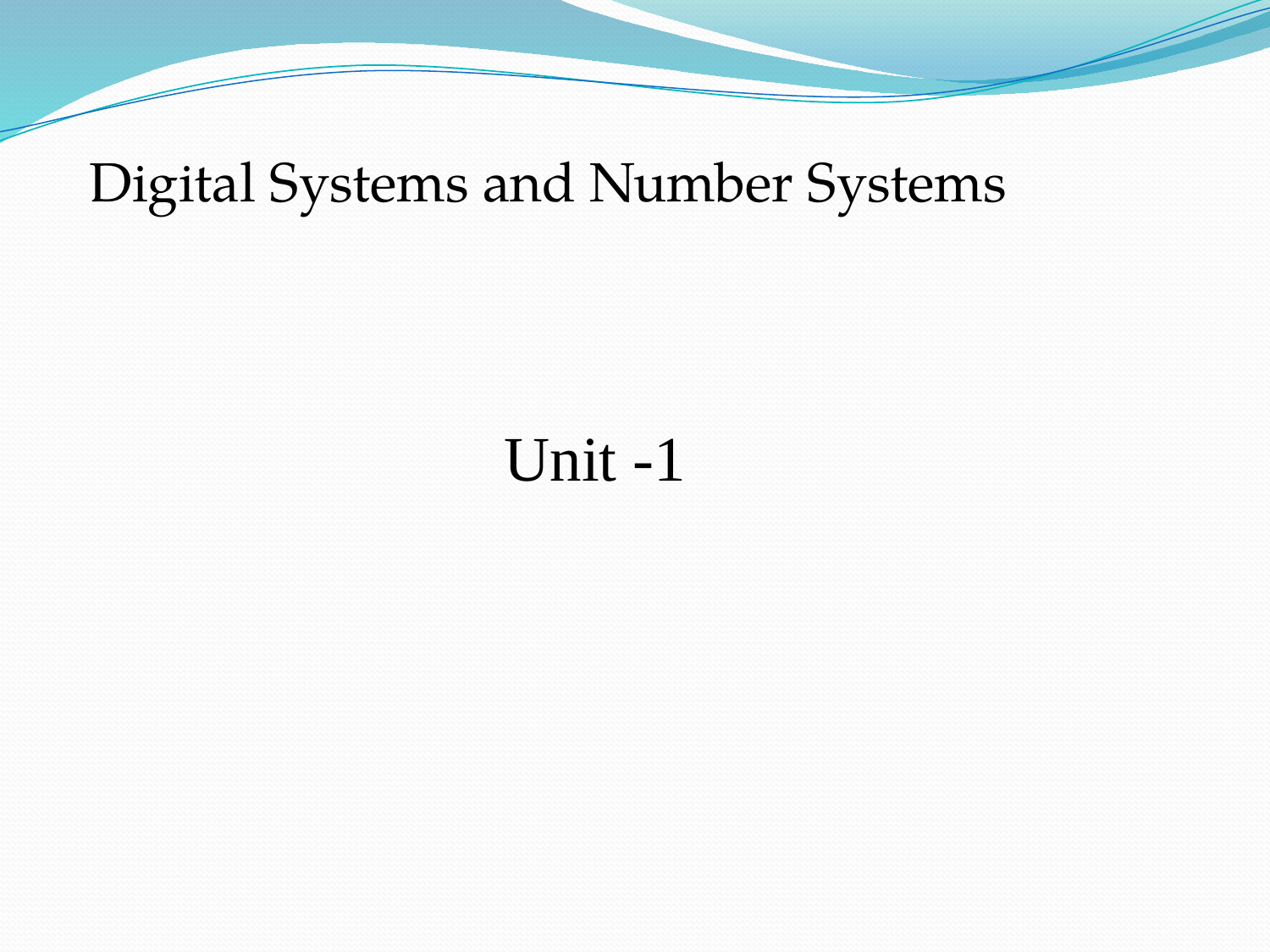

Digital Systems and Number Systems
Unit -1